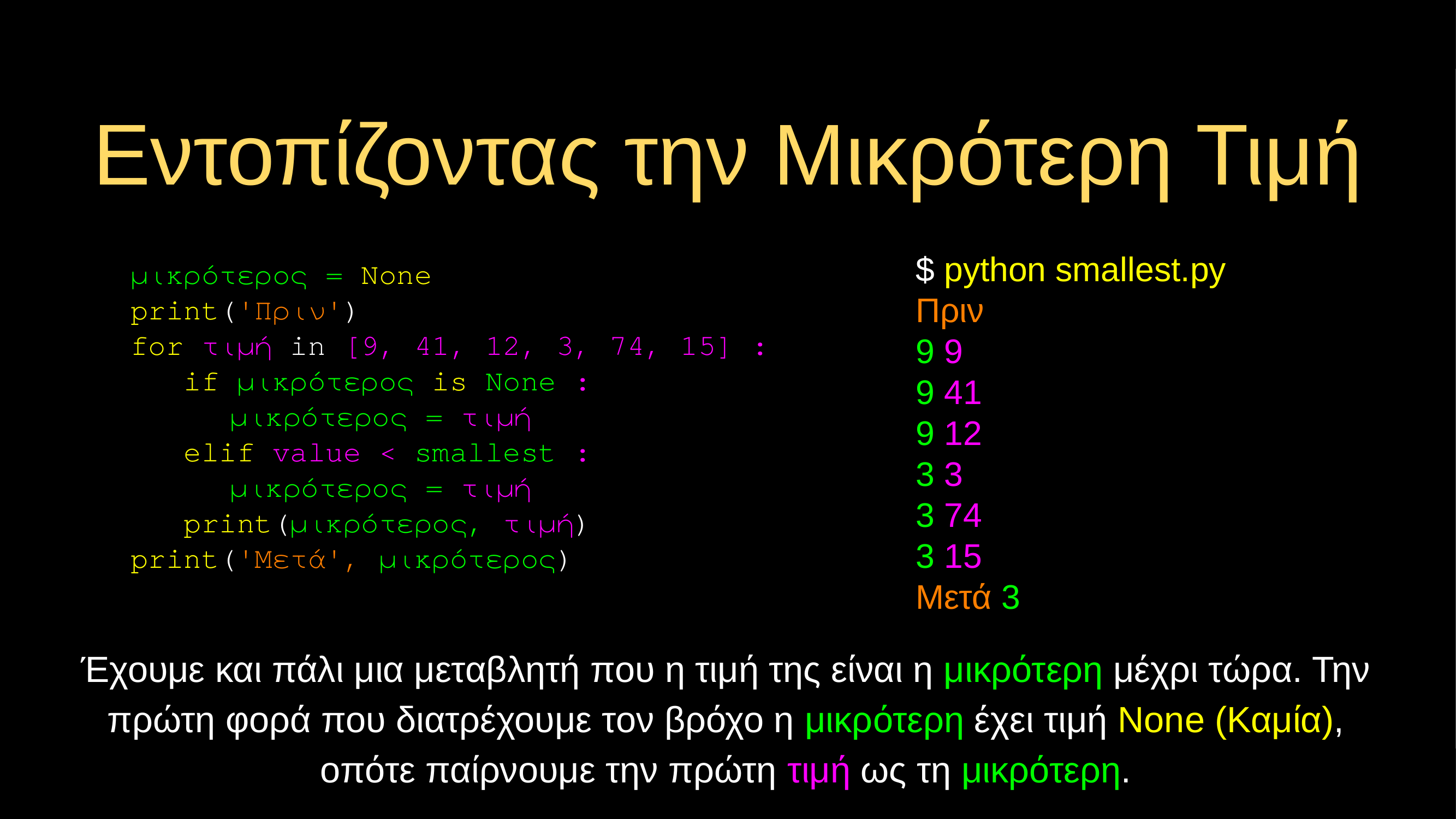

# Εντοπίζοντας την Μικρότερη Τιμή
μικρότερος = None
print('Πριν')
for τιμή in [9, 41, 12, 3, 74, 15] :
   if μικρότερος is None :
	 μικρότερος = τιμή
   elif value < smallest :
	 μικρότερος = τιμή
   print(μικρότερος, τιμή)
print('Μετά', μικρότερος)
$ python smallest.py
Πριν
9 9
9 41
9 12
3 3
3 74
3 15
Μετά 3
Έχουμε και πάλι μια μεταβλητή που η τιμή της είναι η μικρότερη μέχρι τώρα. Την πρώτη φορά που διατρέχουμε τον βρόχο η μικρότερη έχει τιμή None (Καμία), οπότε παίρνουμε την πρώτη τιμή ως τη μικρότερη.